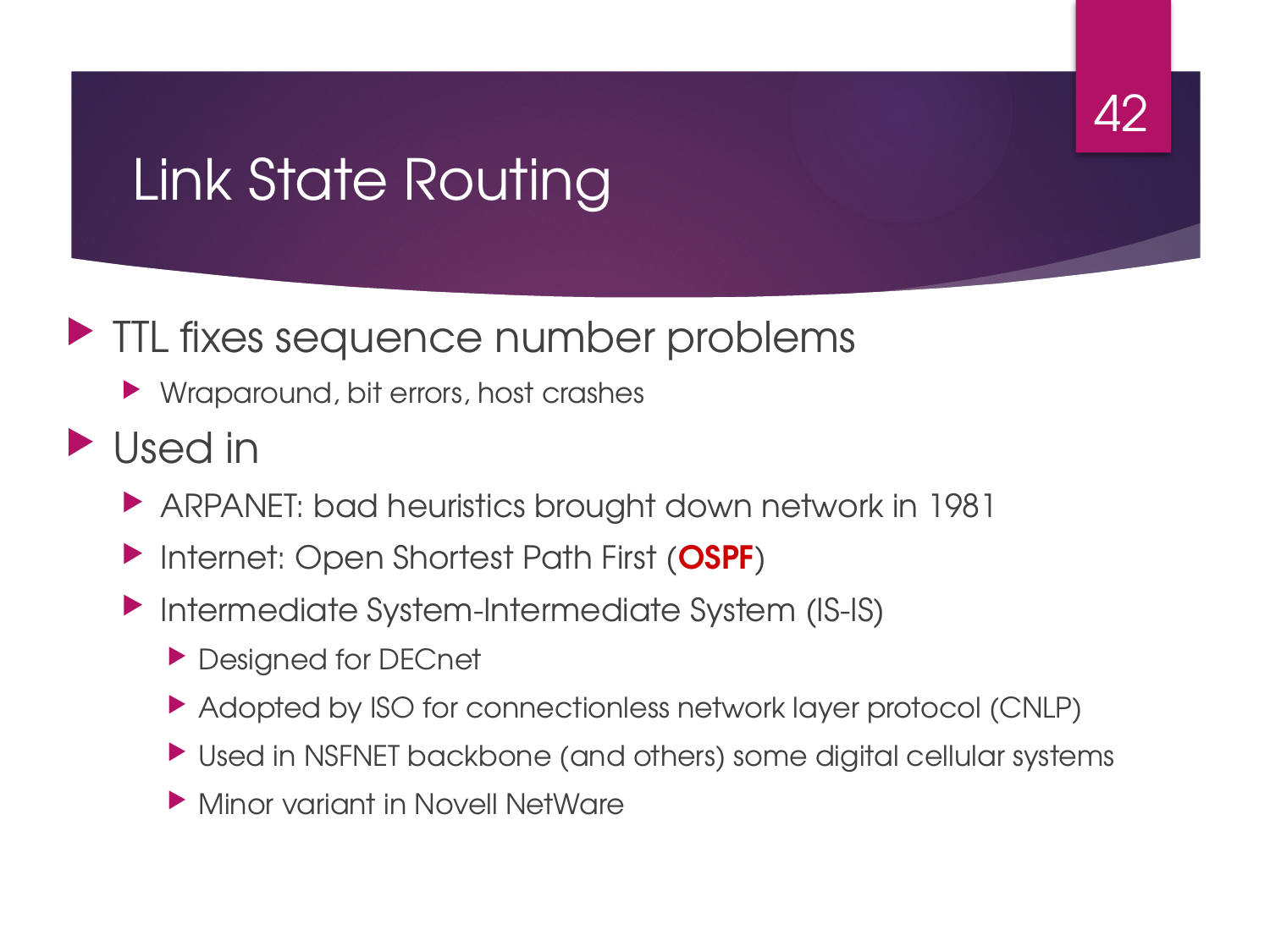

42
# Link State Routing
TTL fixes sequence number problems
Wraparound, bit errors, host crashes
Used in
ARPANET: bad heuristics brought down network in 1981
Internet: Open Shortest Path First (OSPF)
Intermediate System-Intermediate System (IS-IS)
Designed for DECnet
Adopted by ISO for connectionless network layer protocol (CNLP)
Used in NSFNET backbone (and others) some digital cellular systems
Minor variant in Novell NetWare